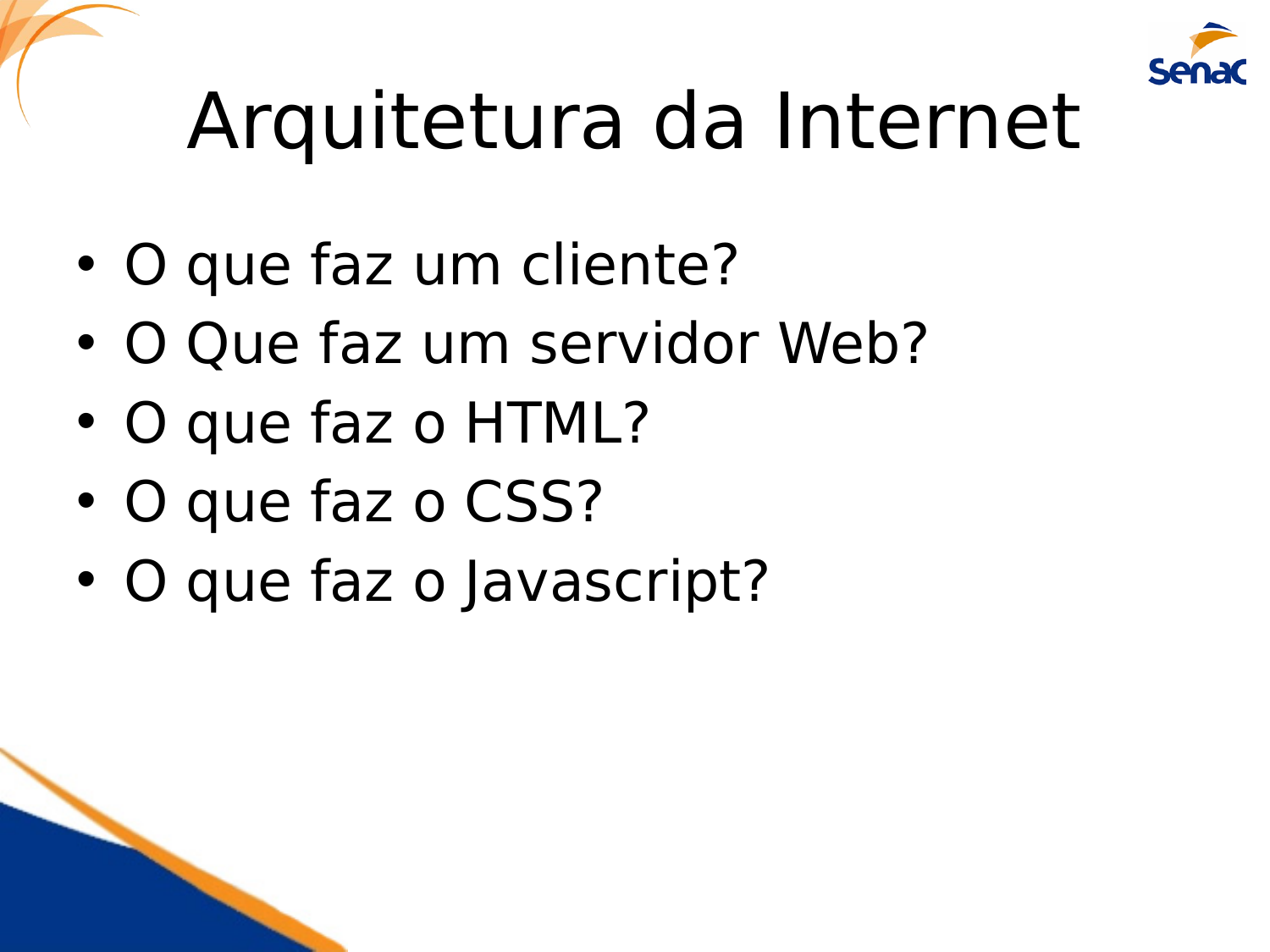

# Arquitetura da Internet
O que faz um cliente?
O Que faz um servidor Web?
O que faz o HTML?
O que faz o CSS?
O que faz o Javascript?